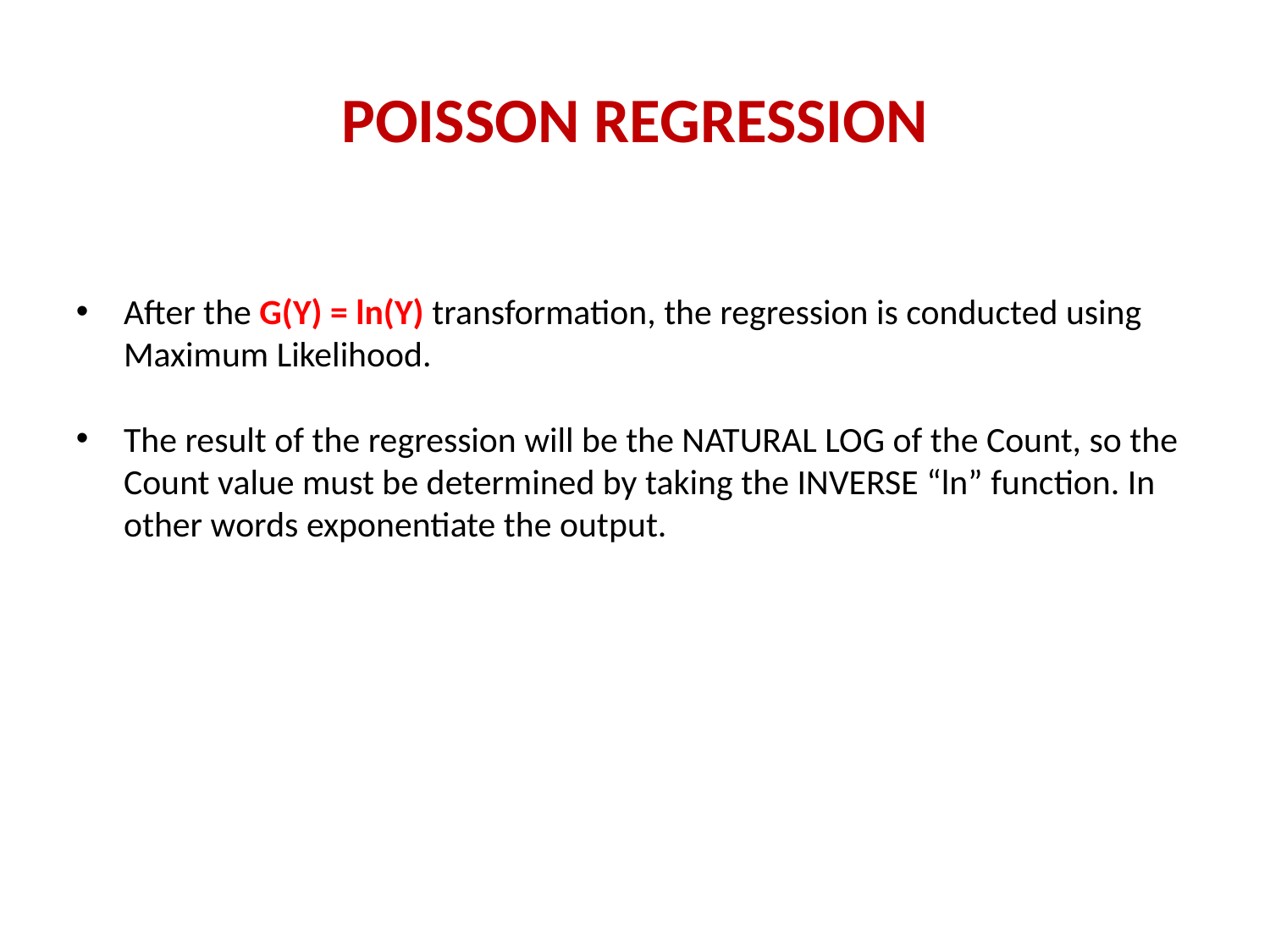

# POISSON REGRESSION

After the G(Y) = ln(Y) transformation, the regression is conducted using Maximum Likelihood.

The result of the regression will be the NATURAL LOG of the Count, so the Count value must be determined by taking the INVERSE “ln” function. In other words exponentiate the output.